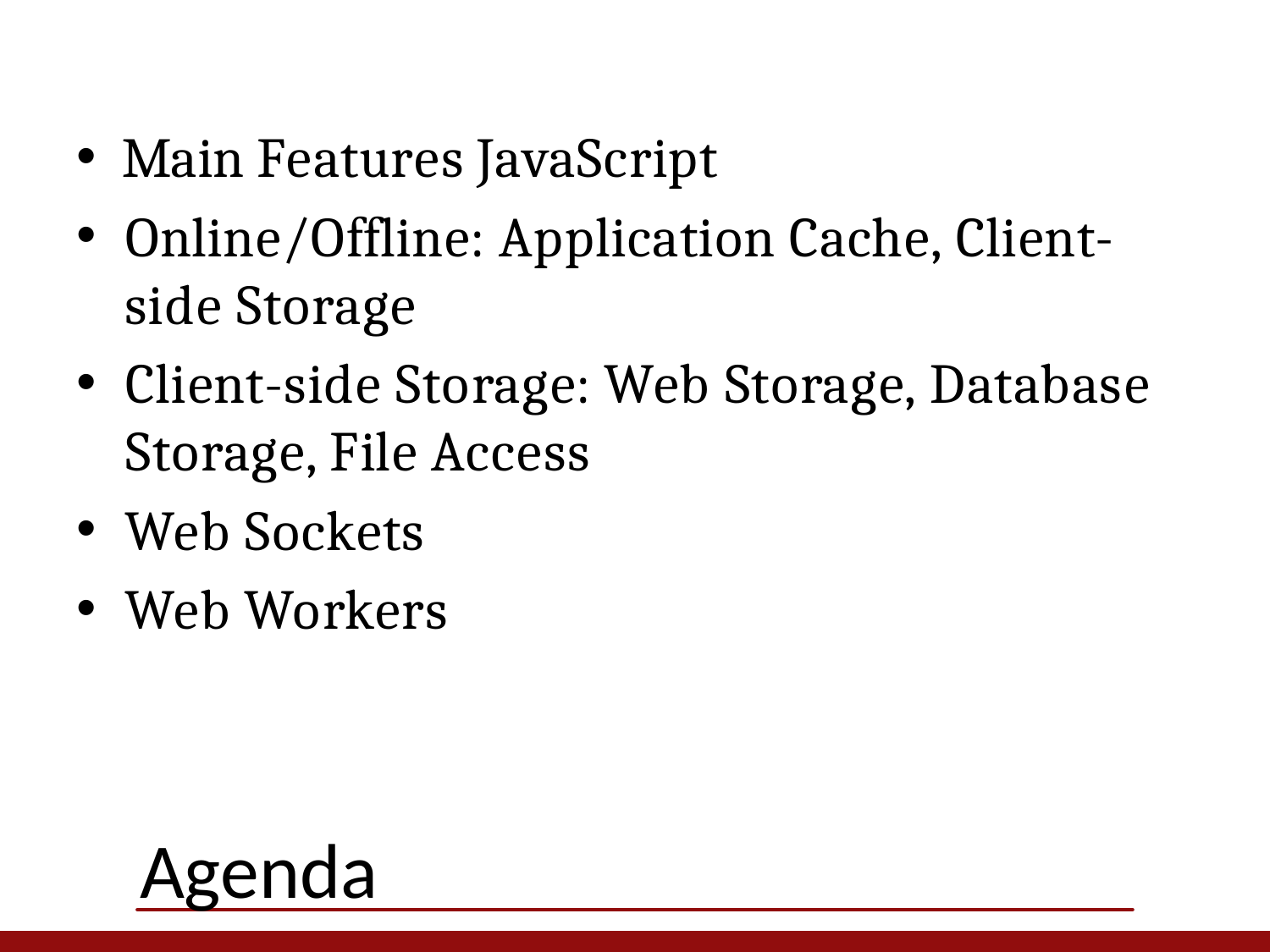

Main Features JavaScript
Online/Offline: Application Cache, Client-side Storage
Client-side Storage: Web Storage, Database Storage, File Access
Web Sockets
Web Workers
# Agenda